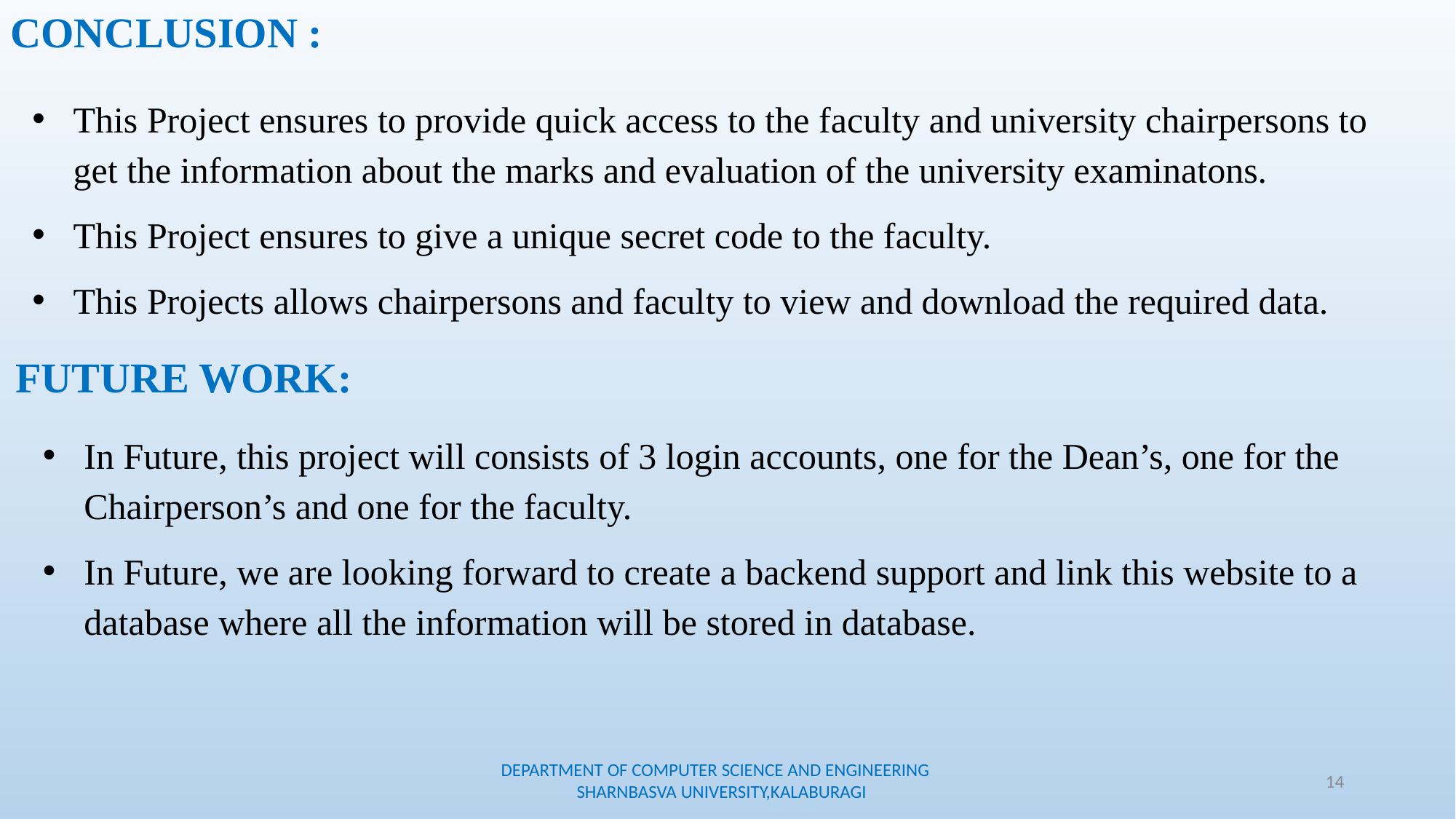

CONCLUSION :
This Project ensures to provide quick access to the faculty and university chairpersons to get the information about the marks and evaluation of the university examinatons.
This Project ensures to give a unique secret code to the faculty.
This Projects allows chairpersons and faculty to view and download the required data.

FUTURE WORK:
In Future, this project will consists of 3 login accounts, one for the Dean’s, one for the Chairperson’s and one for the faculty.
In Future, we are looking forward to create a backend support and link this website to a database where all the information will be stored in database.

DEPARTMENT OF COMPUTER SCIENCE AND ENGINEERING    SHARNBASVA UNIVERSITY,KALABURAGI
14